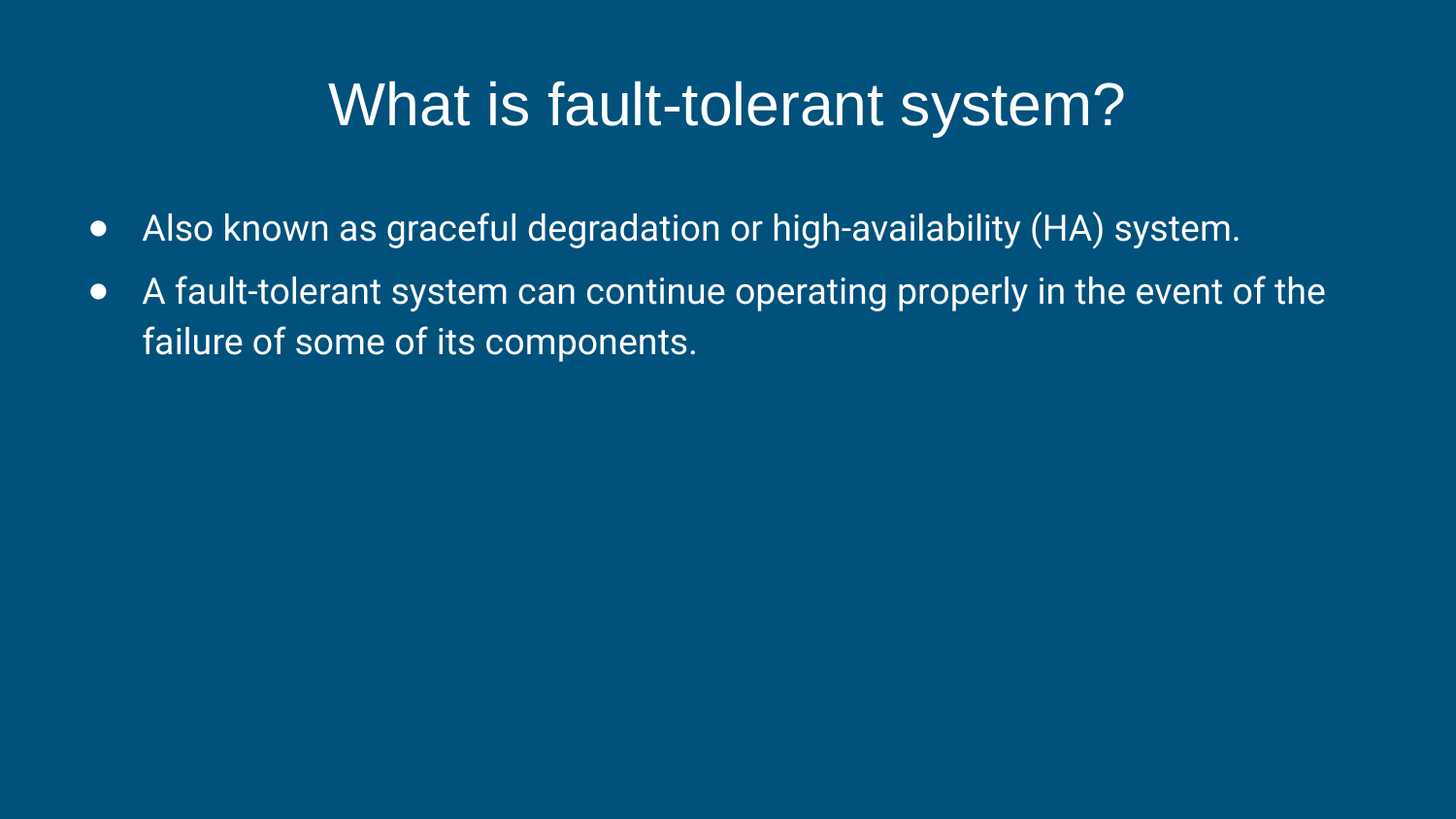

# What is fault-tolerant system?
Also known as graceful degradation or high-availability (HA) system.
A fault-tolerant system can continue operating properly in the event of the failure of some of its components.